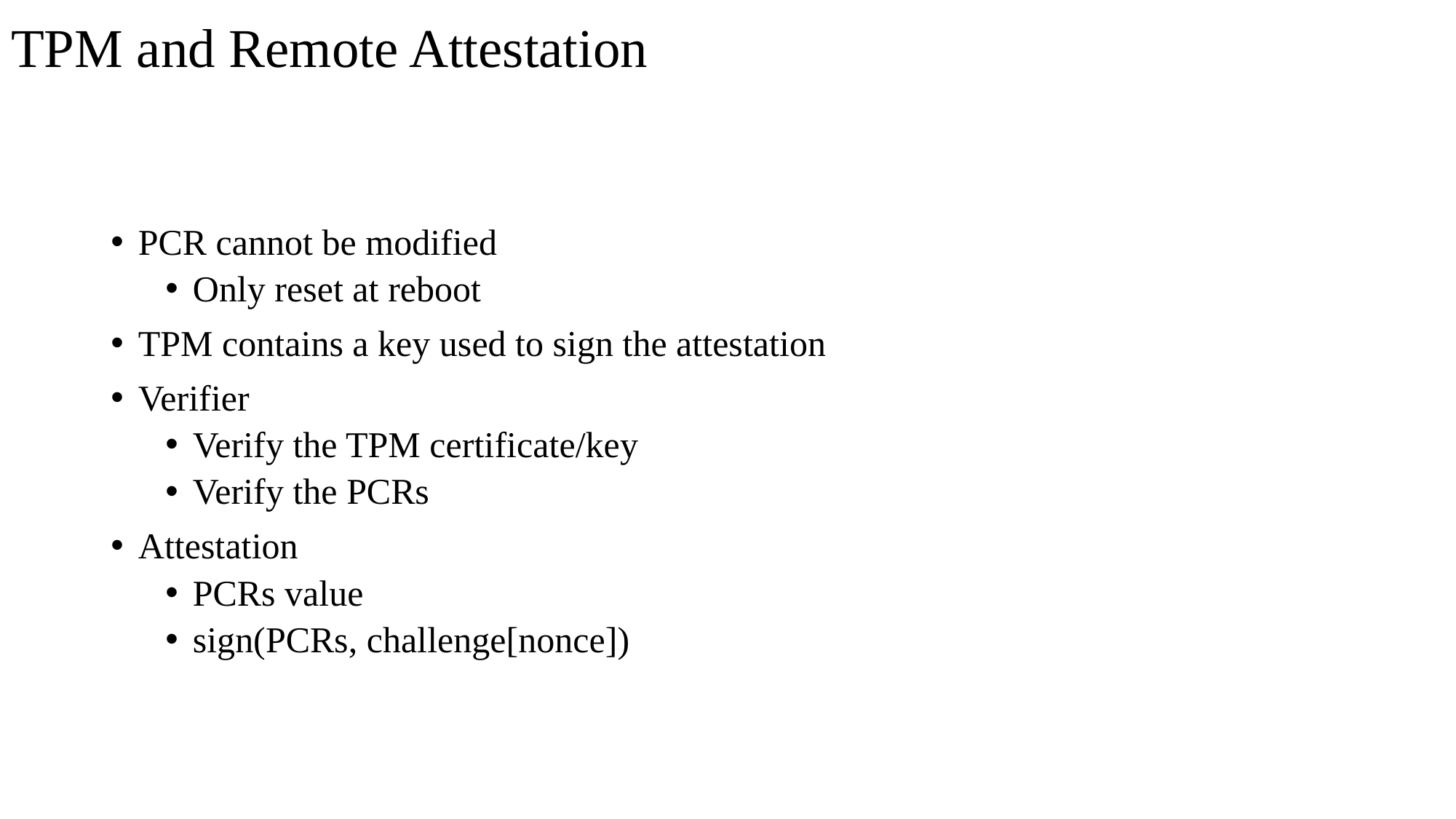

# TPM and Remote Attestation
PCR cannot be modified
Only reset at reboot
TPM contains a key used to sign the attestation
Verifier
Verify the TPM certificate/key
Verify the PCRs
Attestation
PCRs value
sign(PCRs, challenge[nonce])